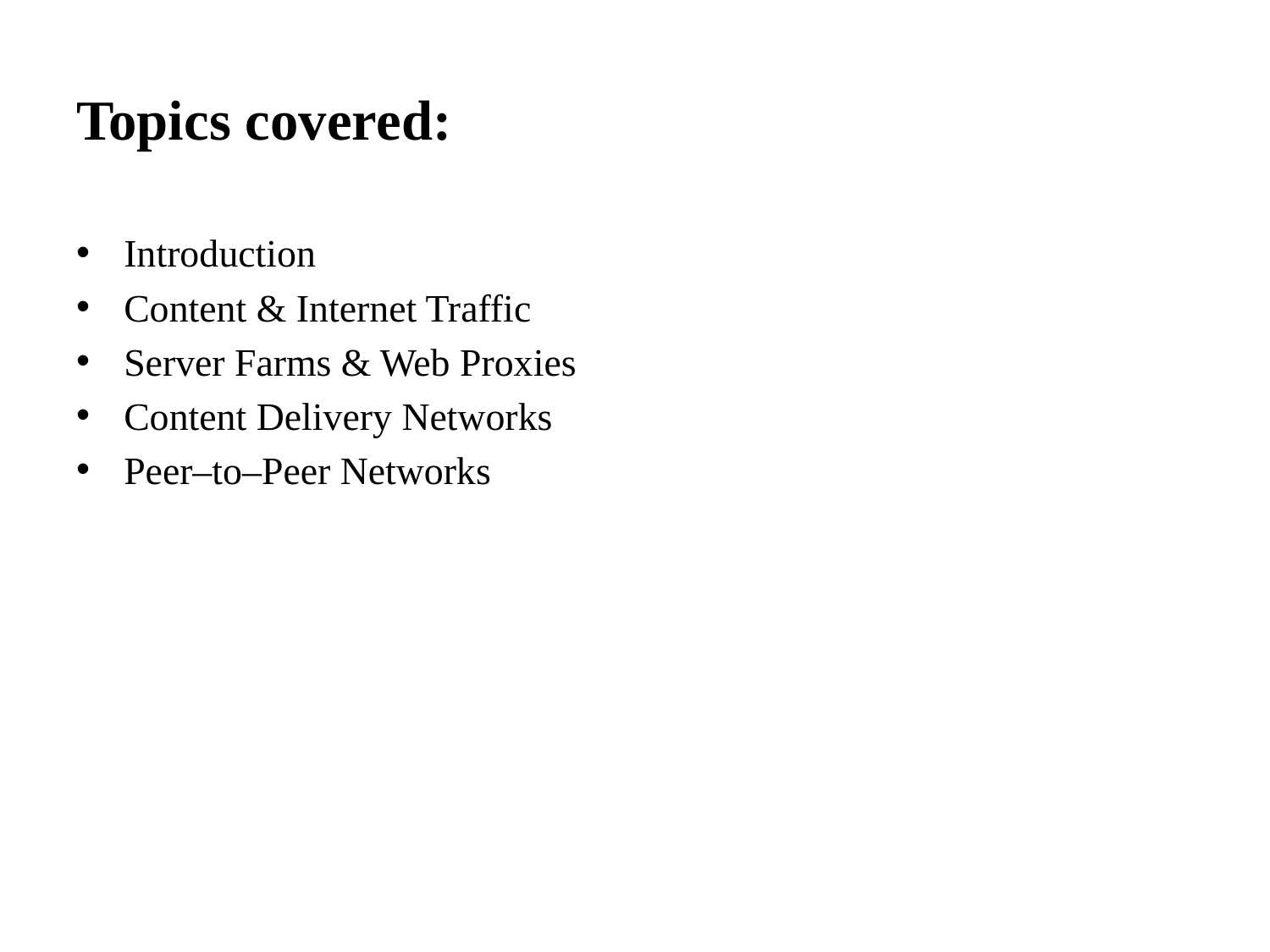

# Topics covered:
Introduction
Content & Internet Traffic
Server Farms & Web Proxies
Content Delivery Networks
Peer–to–Peer Networks